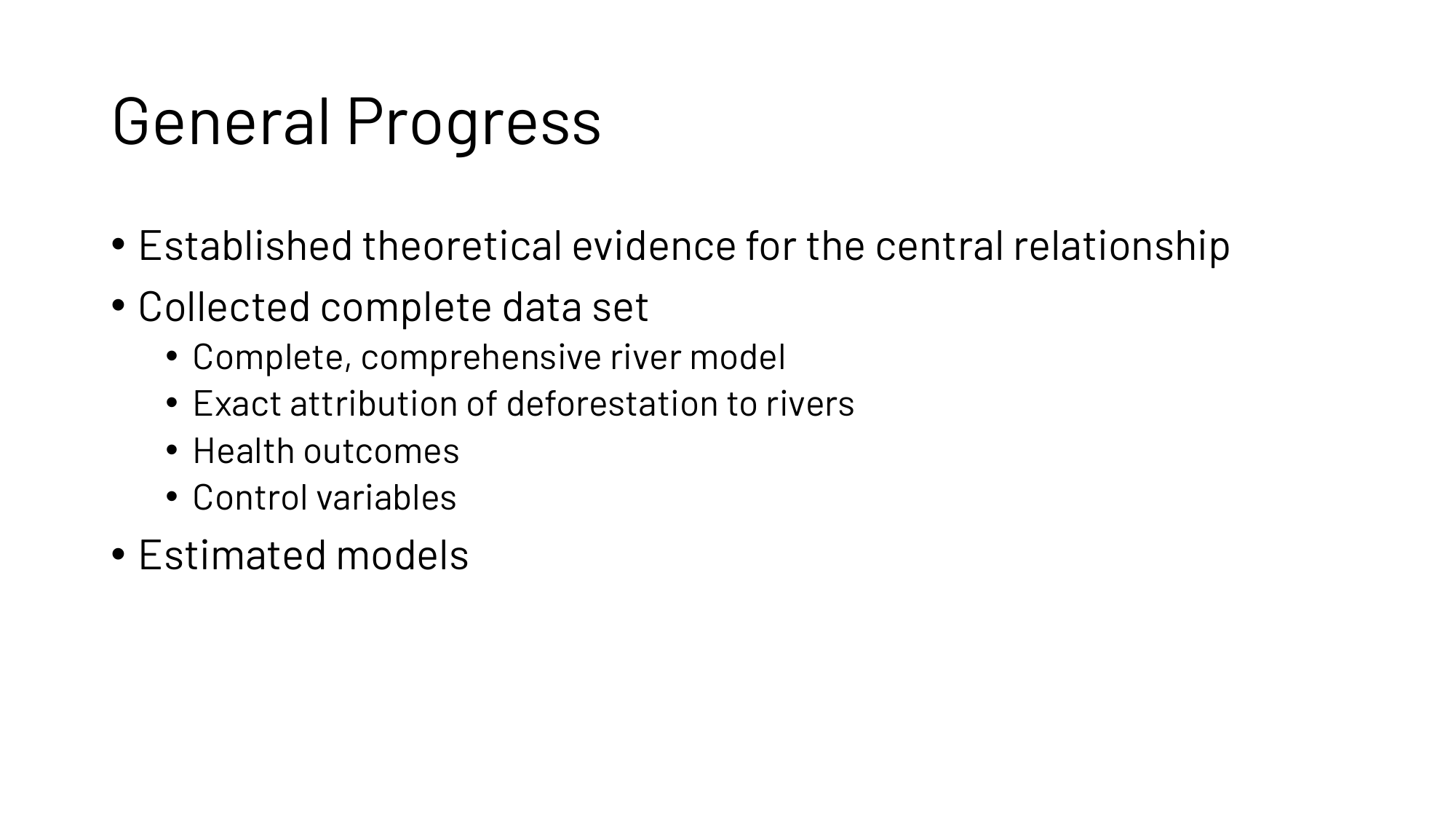

# General Progress
Established theoretical evidence for the central relationship
Collected complete data set
Complete, comprehensive river model
Exact attribution of deforestation to rivers
Health outcomes
Control variables
Estimated models